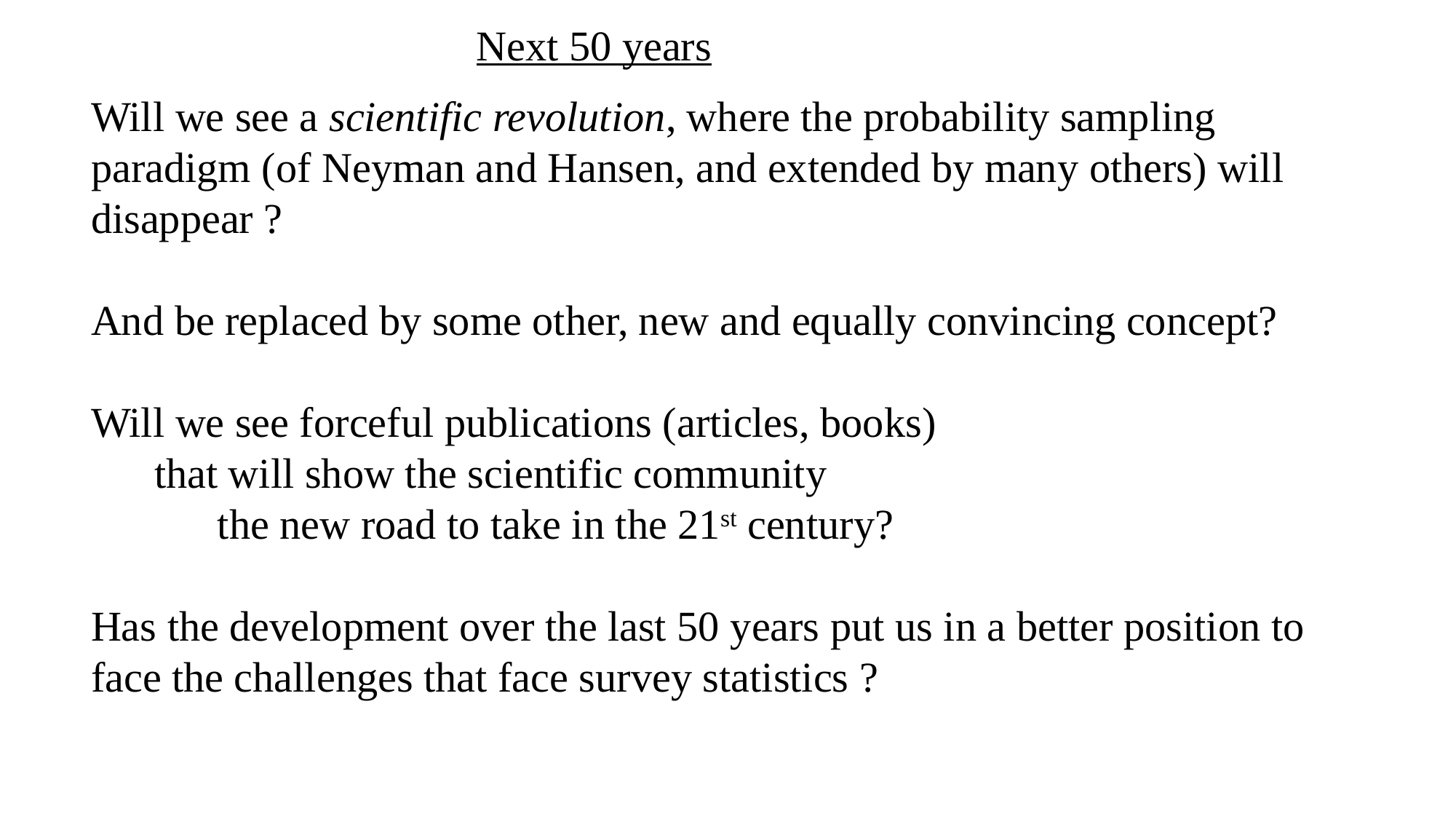

# Next 50 years
Will we see a scientific revolution, where the probability sampling paradigm (of Neyman and Hansen, and extended by many others) will disappear ?

And be replaced by some other, new and equally convincing concept?

Will we see forceful publications (articles, books)
      that will show the scientific community
            the new road to take in the 21st century?

Has the development over the last 50 years put us in a better position to face the challenges that face survey statistics ?

…